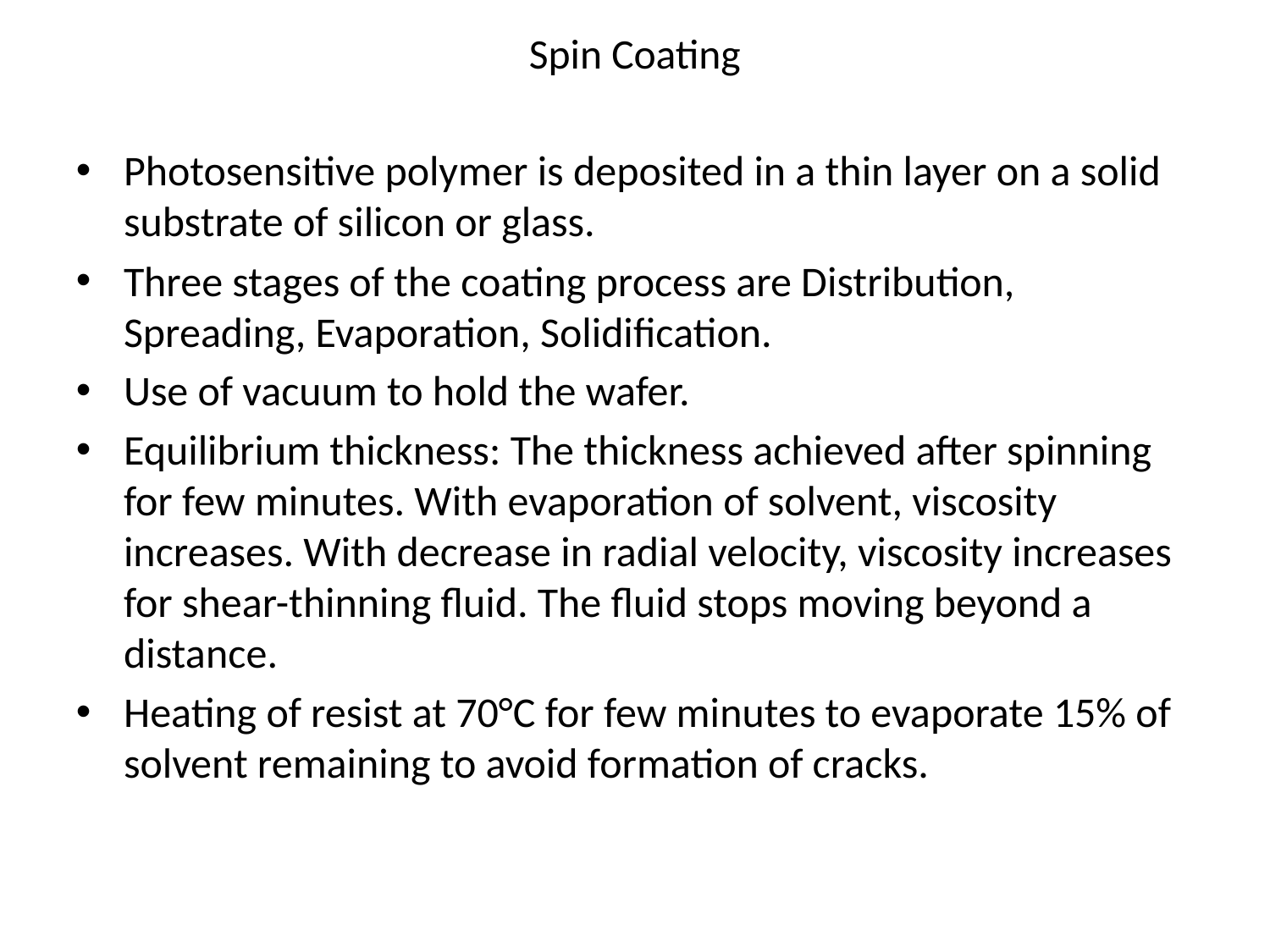

Spin Coating
Photosensitive polymer is deposited in a thin layer on a solid substrate of silicon or glass.
Three stages of the coating process are Distribution, Spreading, Evaporation, Solidification.
Use of vacuum to hold the wafer.
Equilibrium thickness: The thickness achieved after spinning for few minutes. With evaporation of solvent, viscosity increases. With decrease in radial velocity, viscosity increases for shear-thinning fluid. The fluid stops moving beyond a distance.
Heating of resist at 70°C for few minutes to evaporate 15% of solvent remaining to avoid formation of cracks.